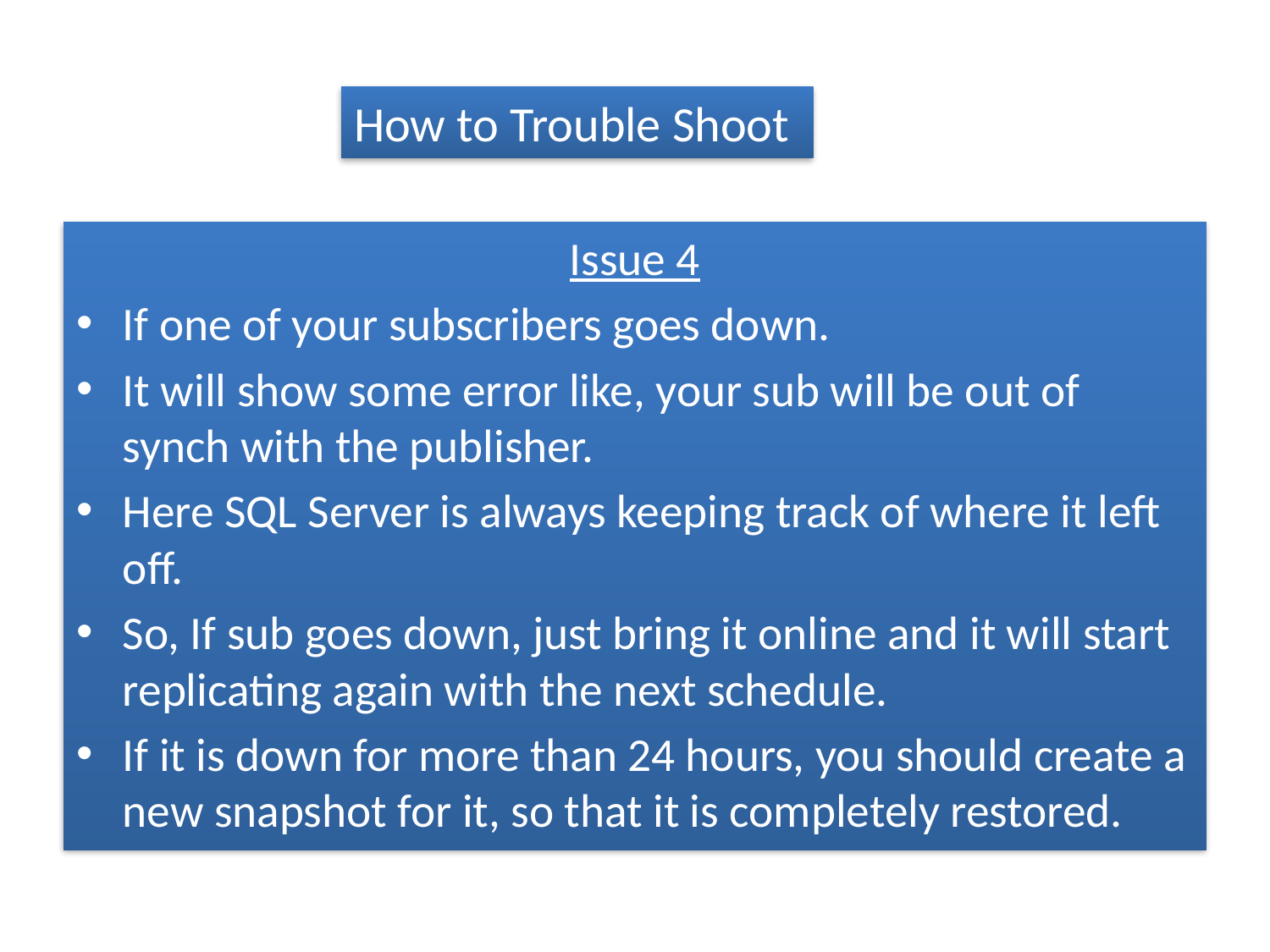

How to Trouble Shoot
Issue 4
If one of your subscribers goes down.
It will show some error like, your sub will be out of synch with the publisher.
Here SQL Server is always keeping track of where it left off.
So, If sub goes down, just bring it online and it will start replicating again with the next schedule.
If it is down for more than 24 hours, you should create a new snapshot for it, so that it is completely restored.